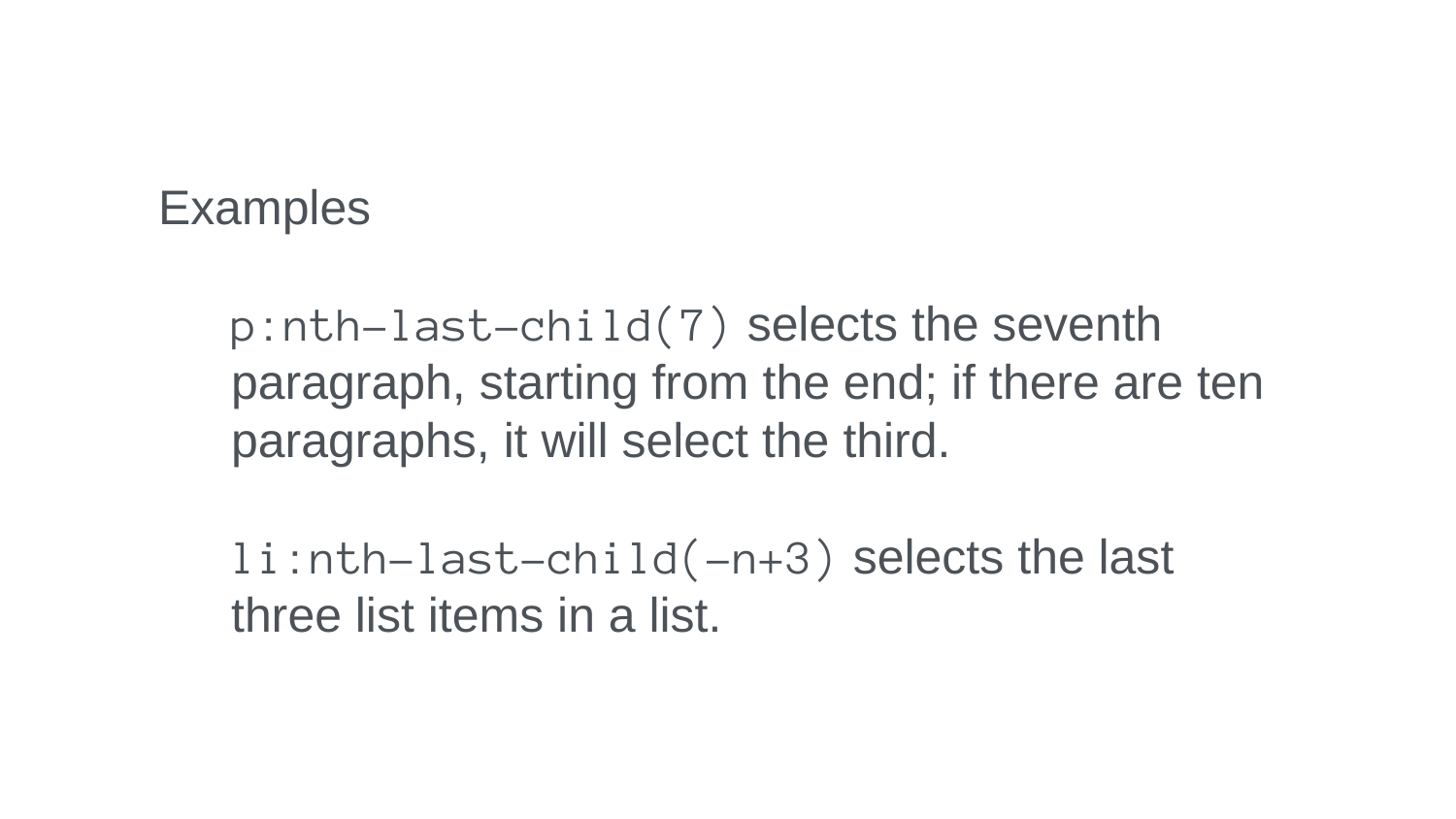

Examples

p:nth-last-child(7) selects the seventh paragraph, starting from the end; if there are ten paragraphs, it will select the third.

li:nth-last-child(-n+3) selects the last three list items in a list.